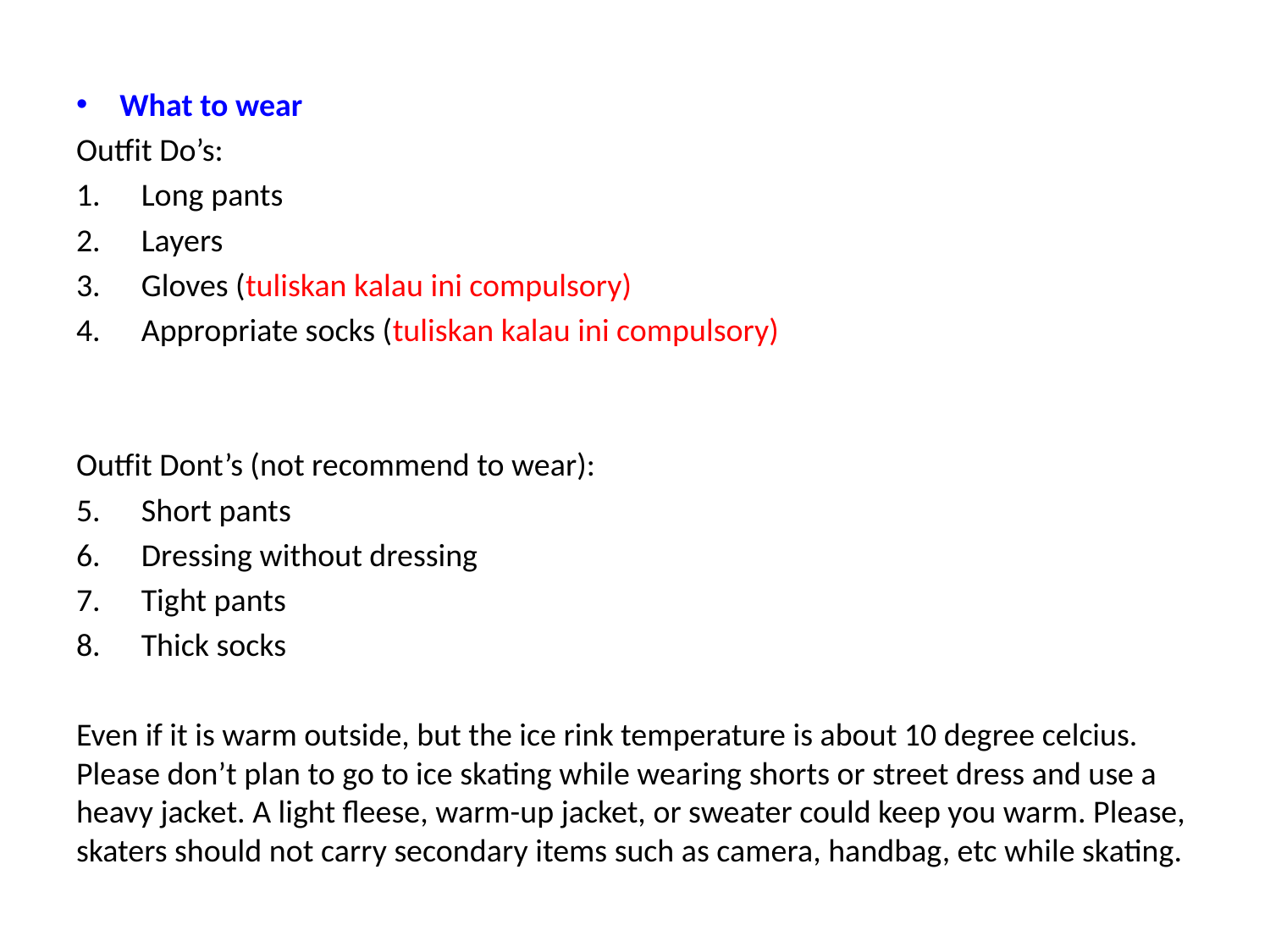

What to wear
Outfit Do’s:
Long pants
Layers
Gloves (tuliskan kalau ini compulsory)
Appropriate socks (tuliskan kalau ini compulsory)

Outfit Dont’s (not recommend to wear):
Short pants
Dressing without dressing
Tight pants
Thick socks

Even if it is warm outside, but the ice rink temperature is about 10 degree celcius. Please don’t plan to go to ice skating while wearing shorts or street dress and use a heavy jacket. A light fleese, warm-up jacket, or sweater could keep you warm. Please, skaters should not carry secondary items such as camera, handbag, etc while skating.